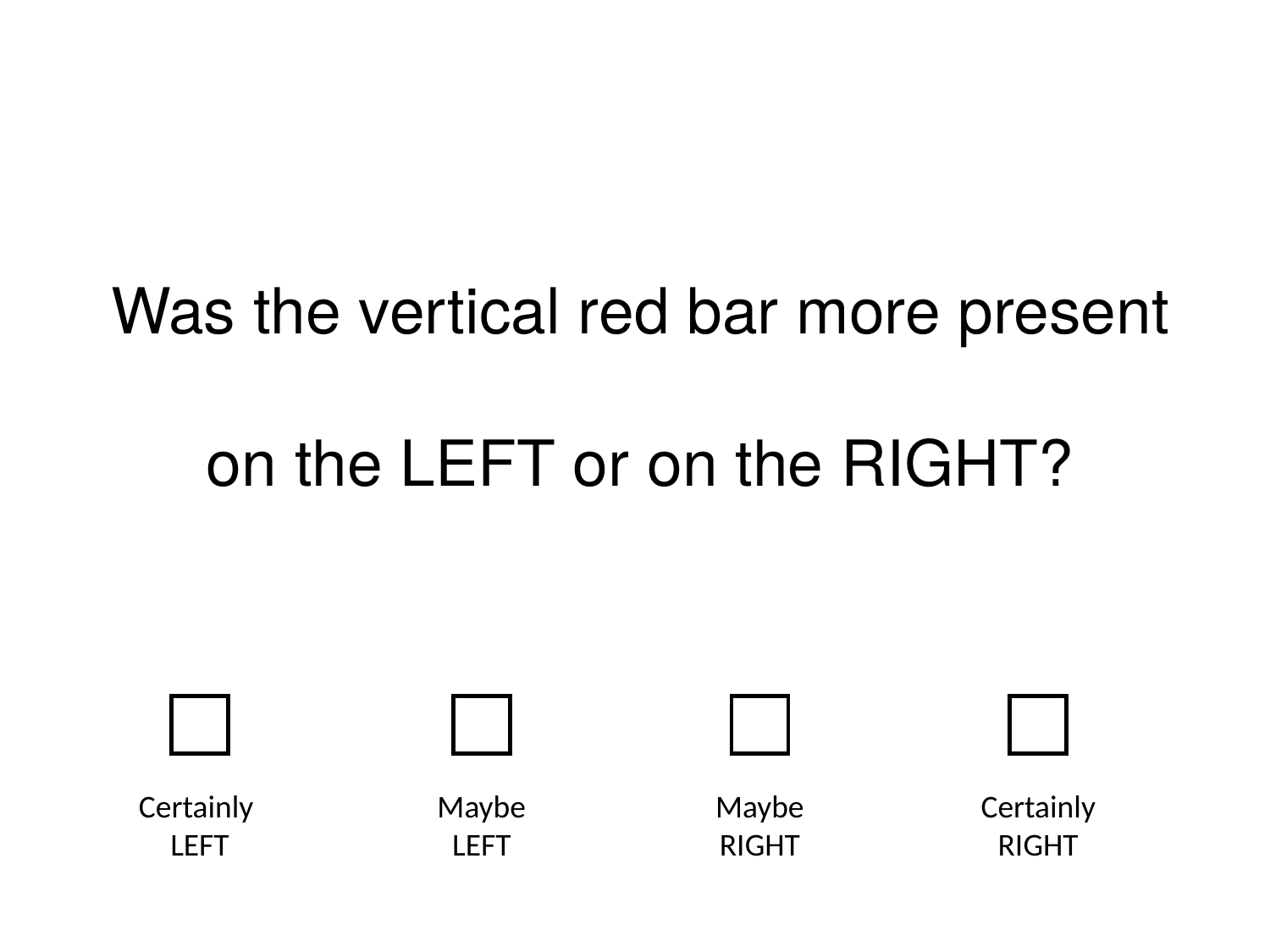

Was the vertical red bar more present on the LEFT or on the RIGHT?

Maybe
LEFT
Maybe
RIGHT
Certainly
RIGHT
Certainly
LEFT